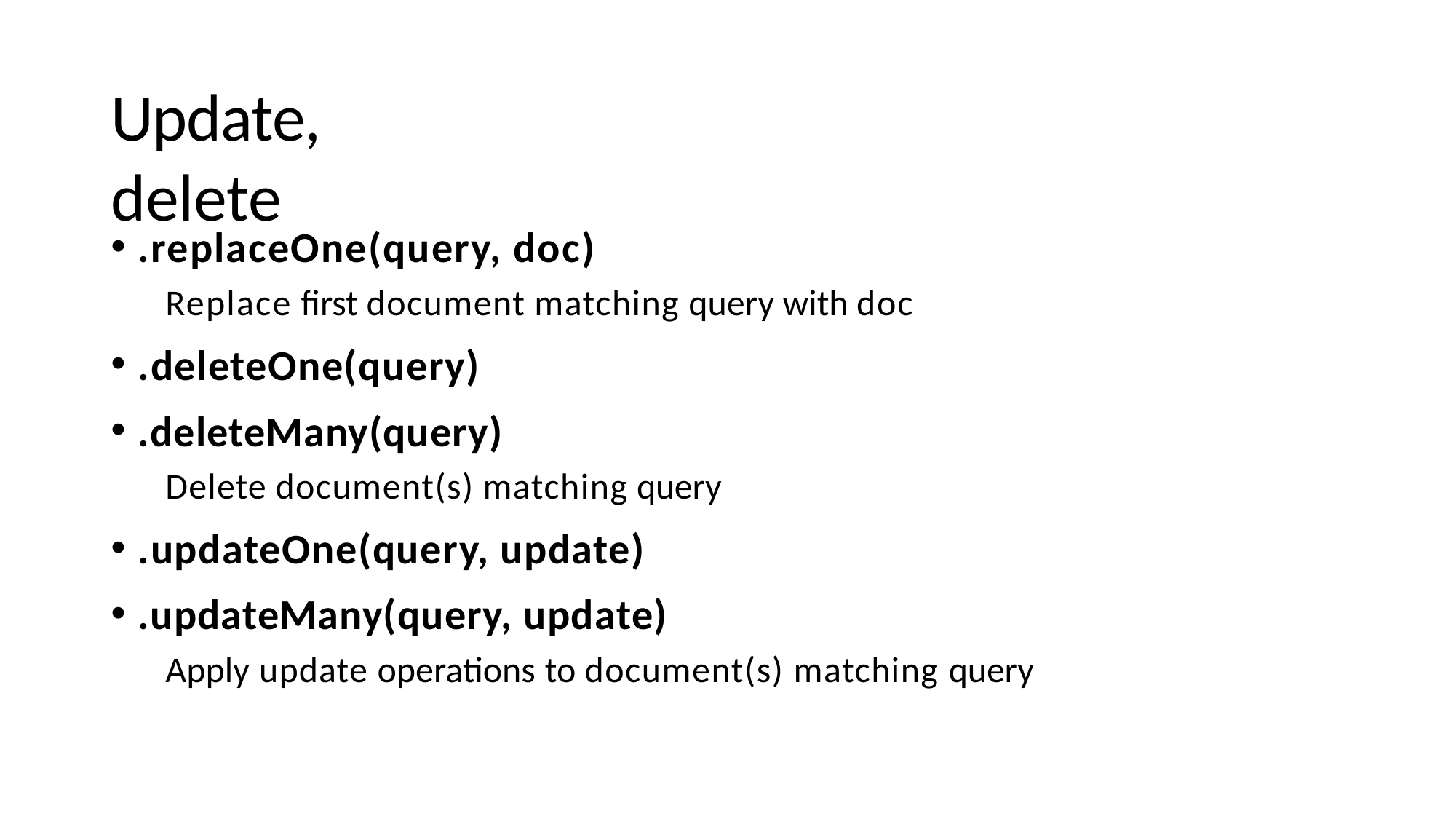

# Update, delete
.replaceOne(query, doc)
Replace first document matching query with doc
.deleteOne(query)
.deleteMany(query)
Delete document(s) matching query
.updateOne(query, update)
.updateMany(query, update)
Apply update operations to document(s) matching query